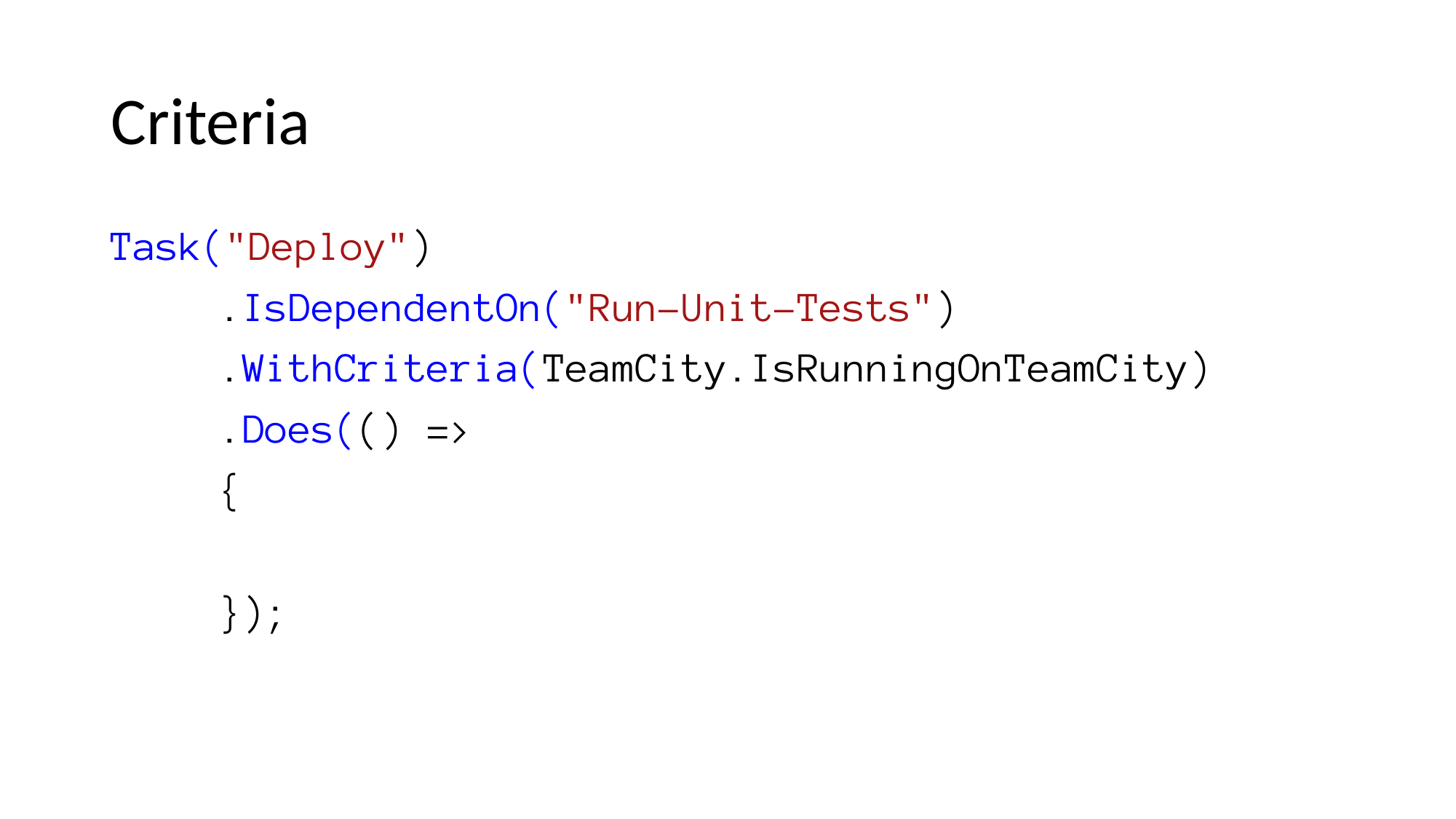

# Criteria
Task("Deploy")
	.IsDependentOn("Run-Unit-Tests")
	.WithCriteria(TeamCity.IsRunningOnTeamCity)
	.Does(() =>
	{

	});